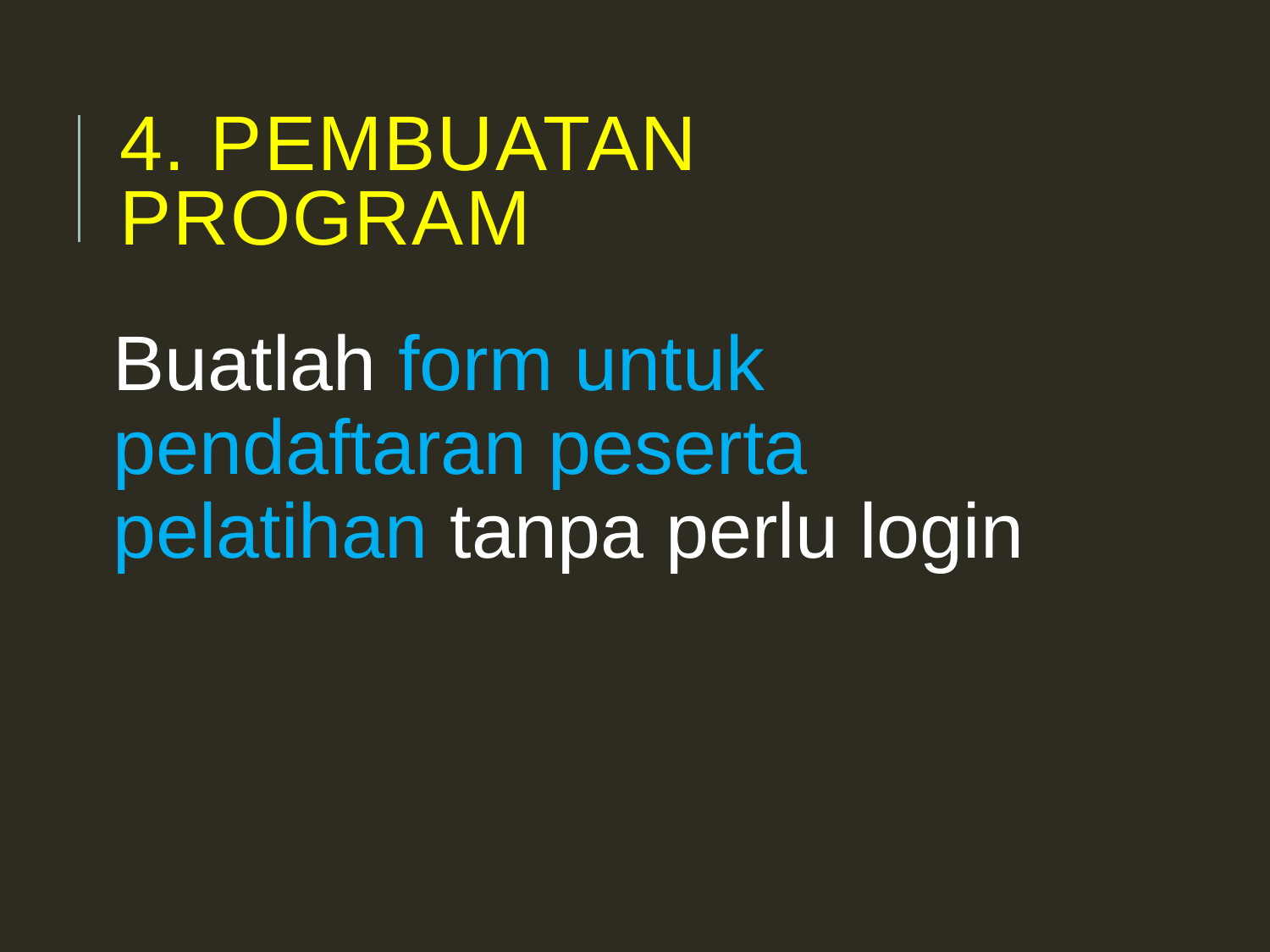

# 4. Pembuatan Program
Buatlah form untuk pendaftaran peserta pelatihan tanpa perlu login